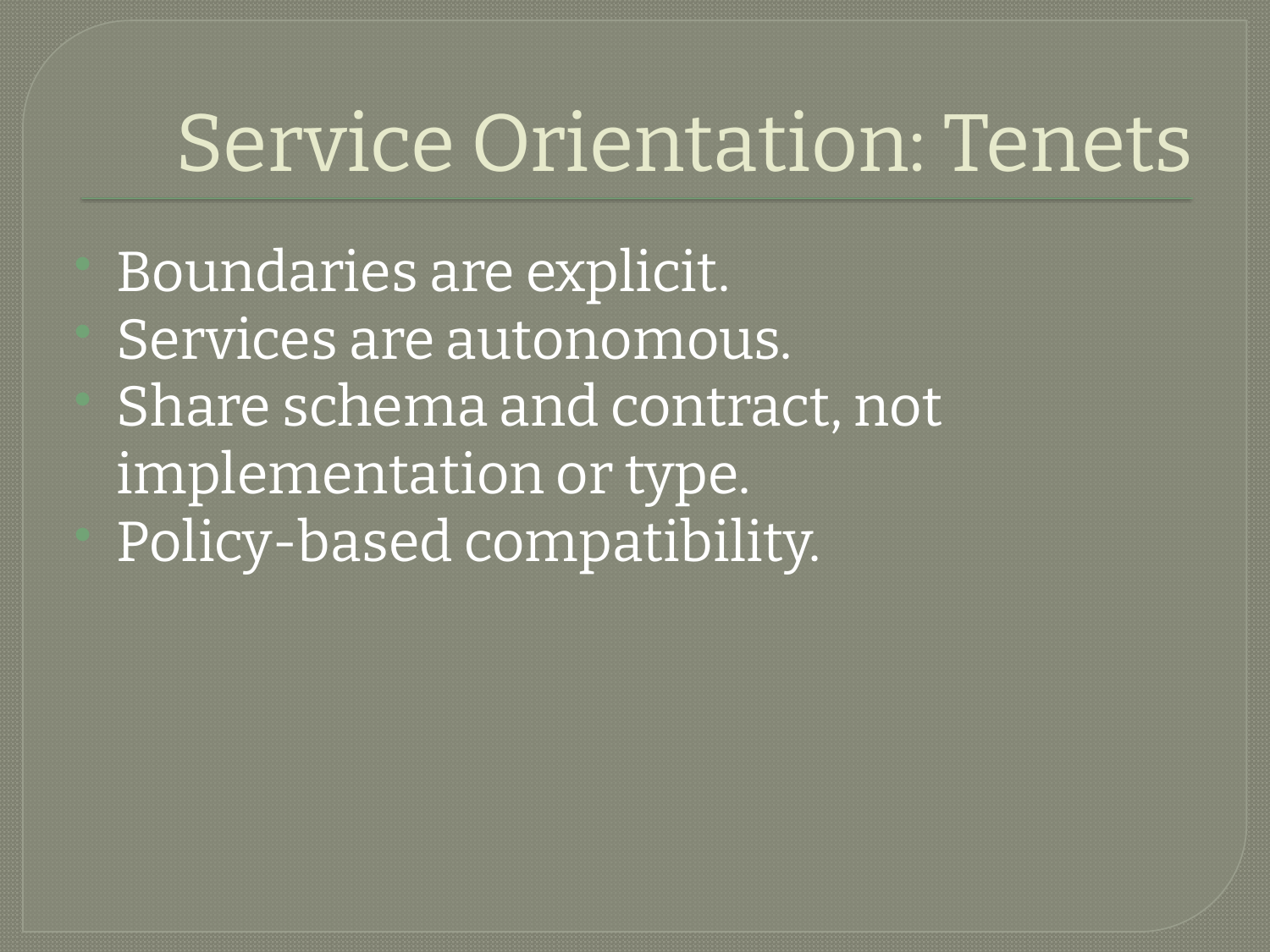

# Service Orientation: Tenets
Boundaries are explicit.
Services are autonomous.
Share schema and contract, not implementation or type.
Policy-based compatibility.